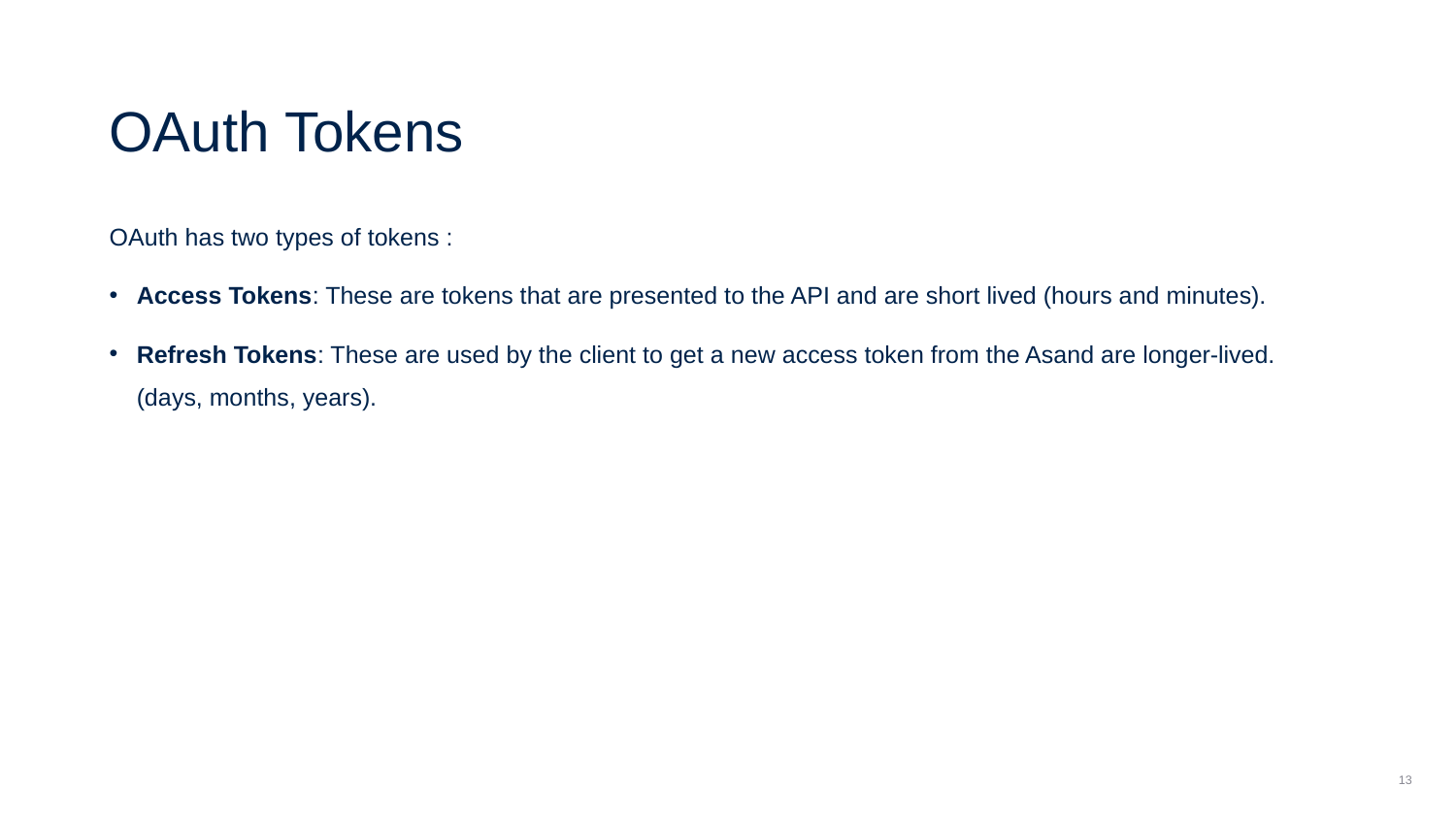

OAuth Tokens
OAuth has two types of tokens :
Access Tokens: These are tokens that are presented to the API and are short lived (hours and minutes).
Refresh Tokens: These are used by the client to get a new access token from the Asand are longer-lived. (days, months, years).

13